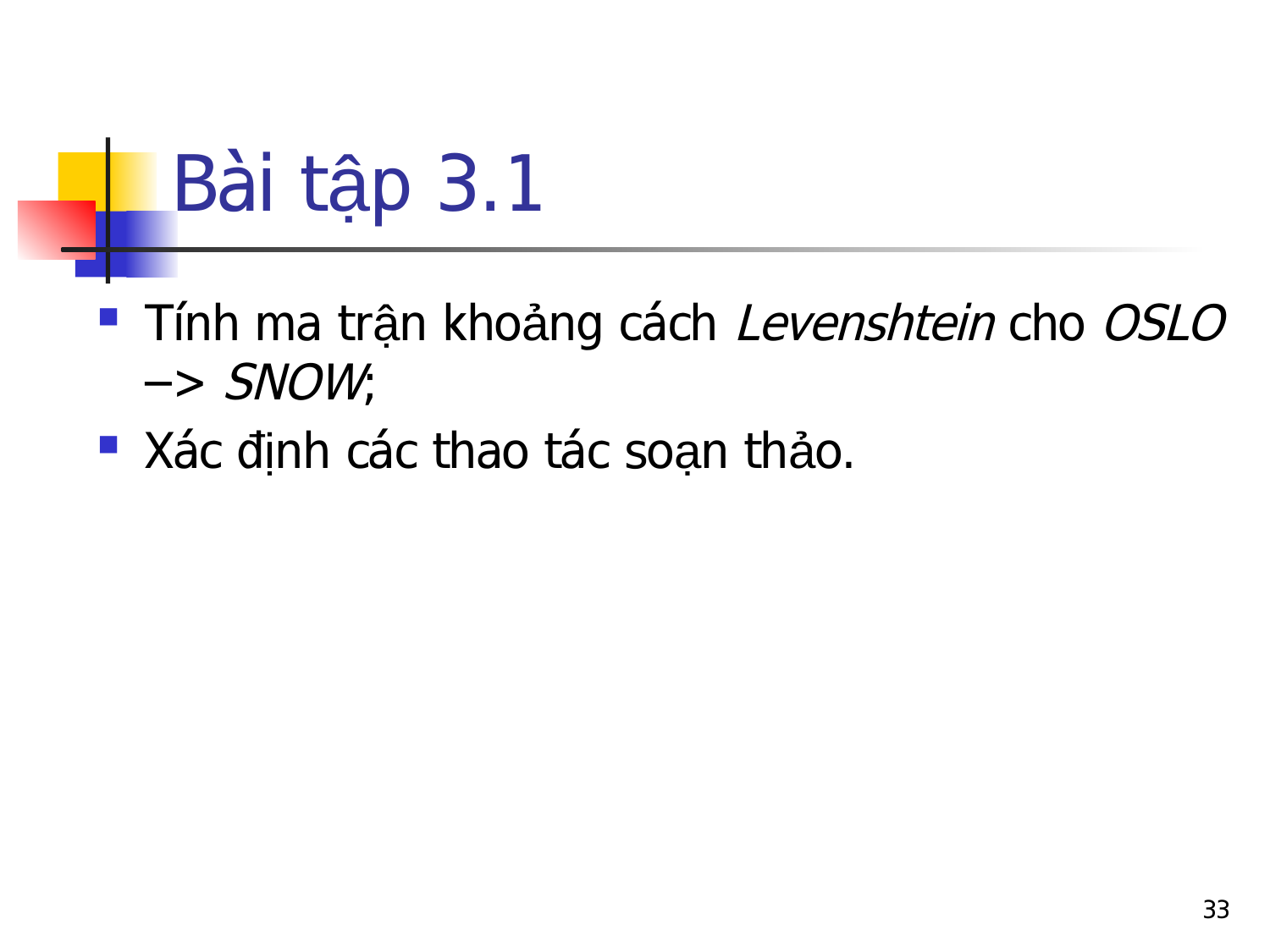

# Bài tập 3.1
Tính ma trận khoảng cách Levenshtein cho OSLO –> SNOW;
Xác định các thao tác soạn thảo.
33